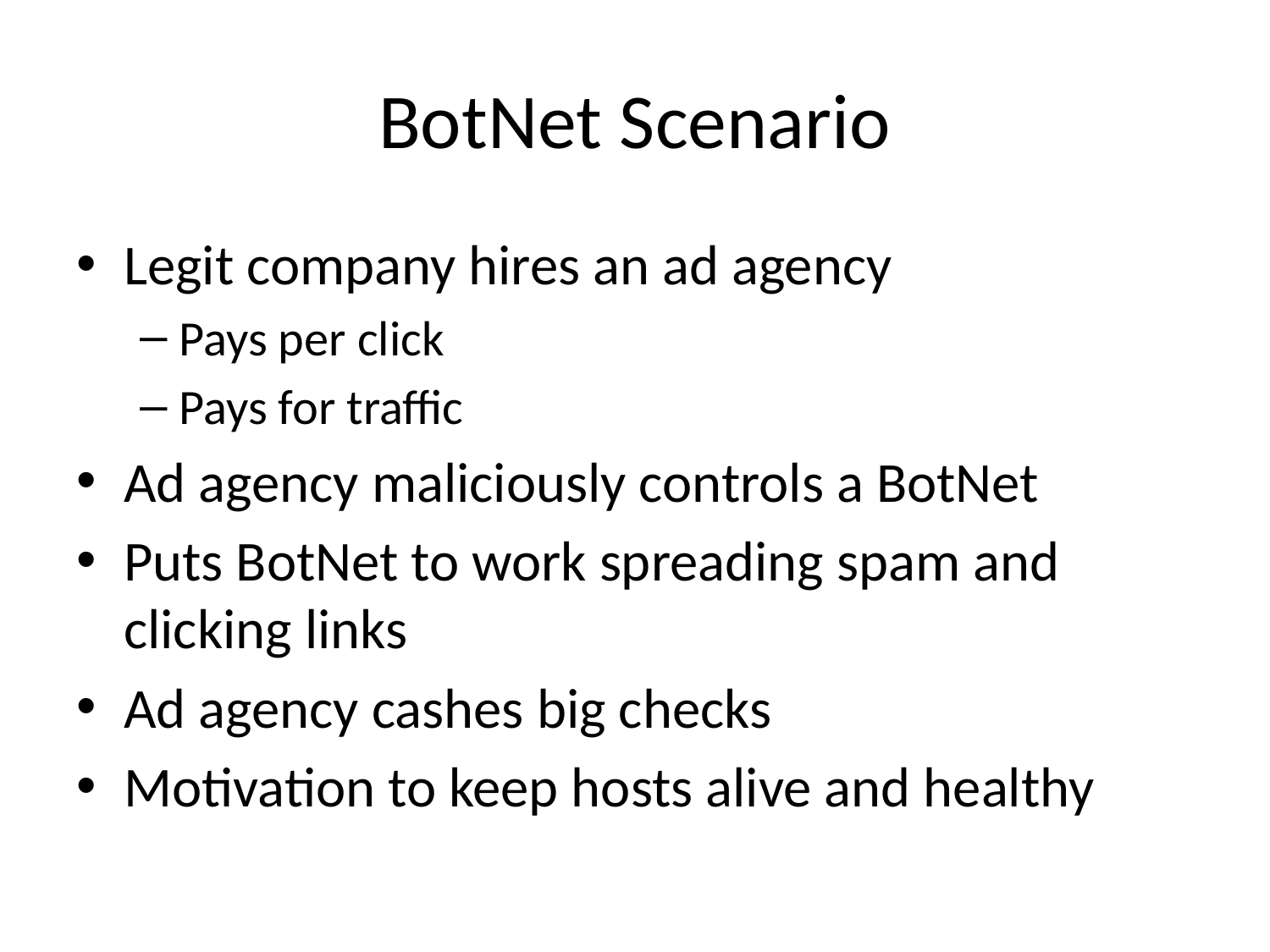

# BotNet Scenario
Legit company hires an ad agency
Pays per click
Pays for traffic
Ad agency maliciously controls a BotNet
Puts BotNet to work spreading spam and clicking links
Ad agency cashes big checks
Motivation to keep hosts alive and healthy